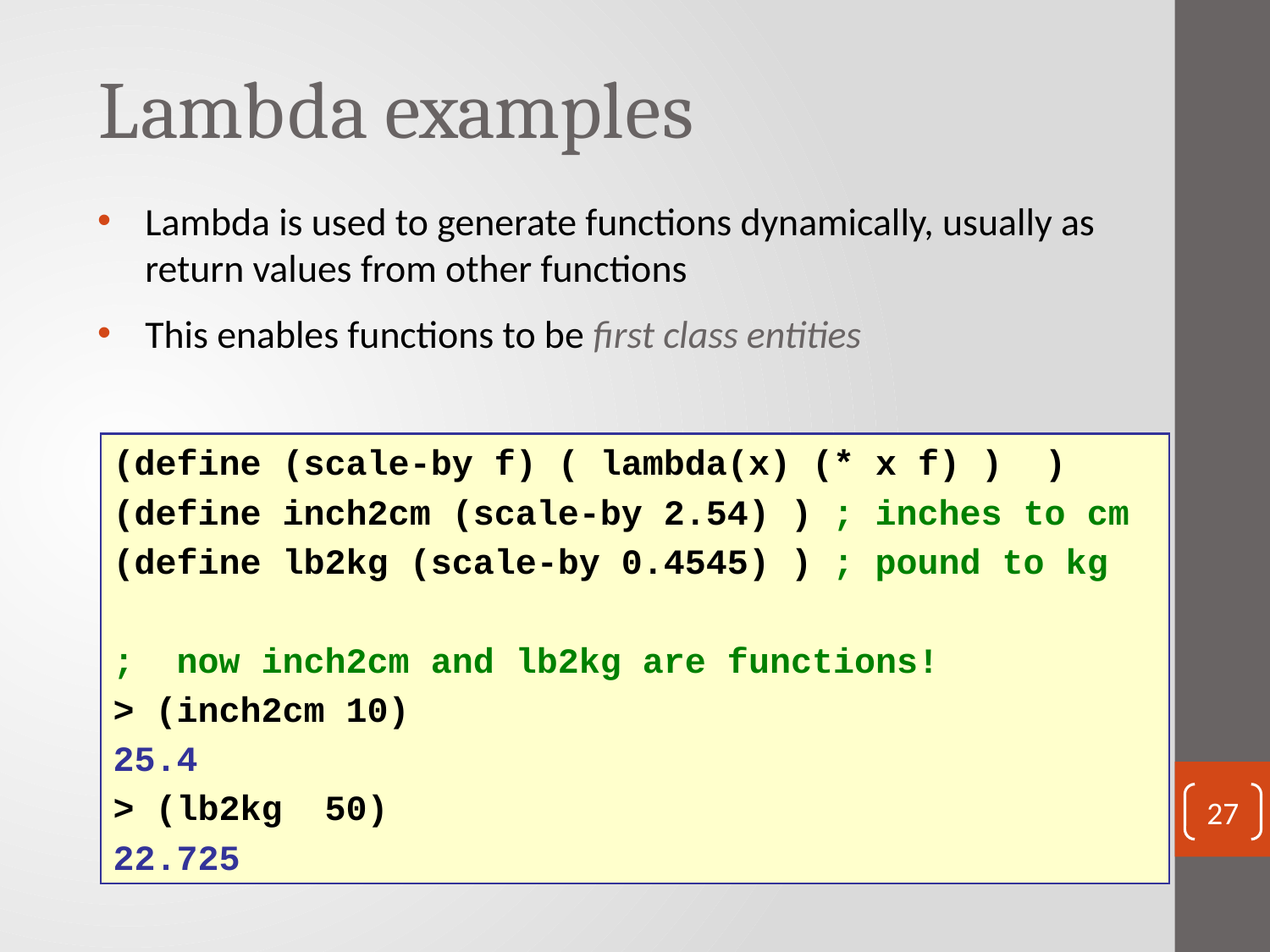

# Lambda examples
Lambda is used to generate functions dynamically, usually as return values from other functions
This enables functions to be first class entities
(define (scale-by f) ( lambda(x) (* x f) )  )
(define inch2cm (scale-by 2.54) ) ; inches to cm
(define lb2kg (scale-by 0.4545) ) ; pound to kg

;  now inch2cm and lb2kg are functions!
> (inch2cm 10)
25.4
> (lb2kg  50)
22.725
27